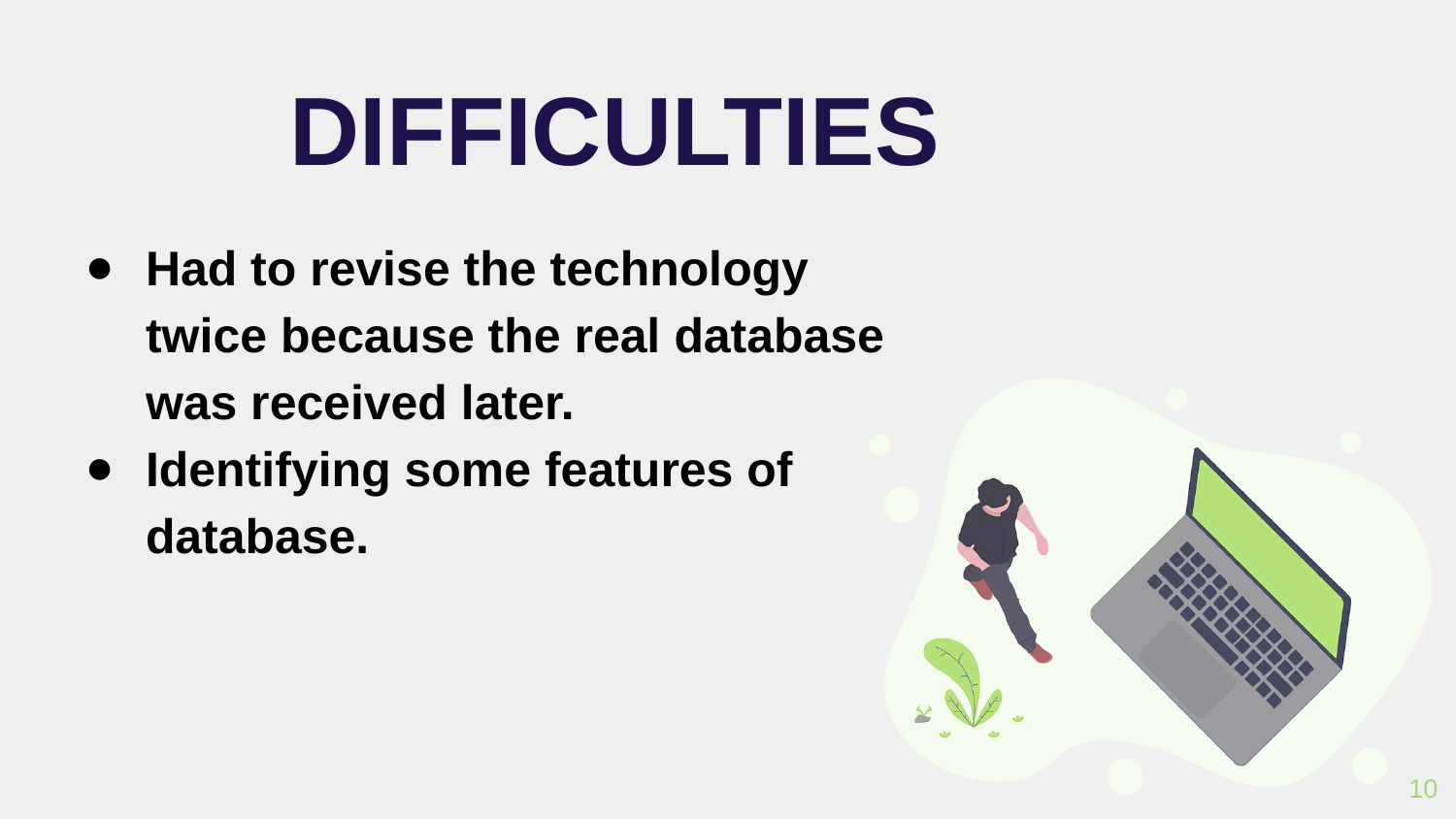

# DIFFICULTIES
Had to revise the technology twice because the real database was received later.
Identifying some features of database.

10